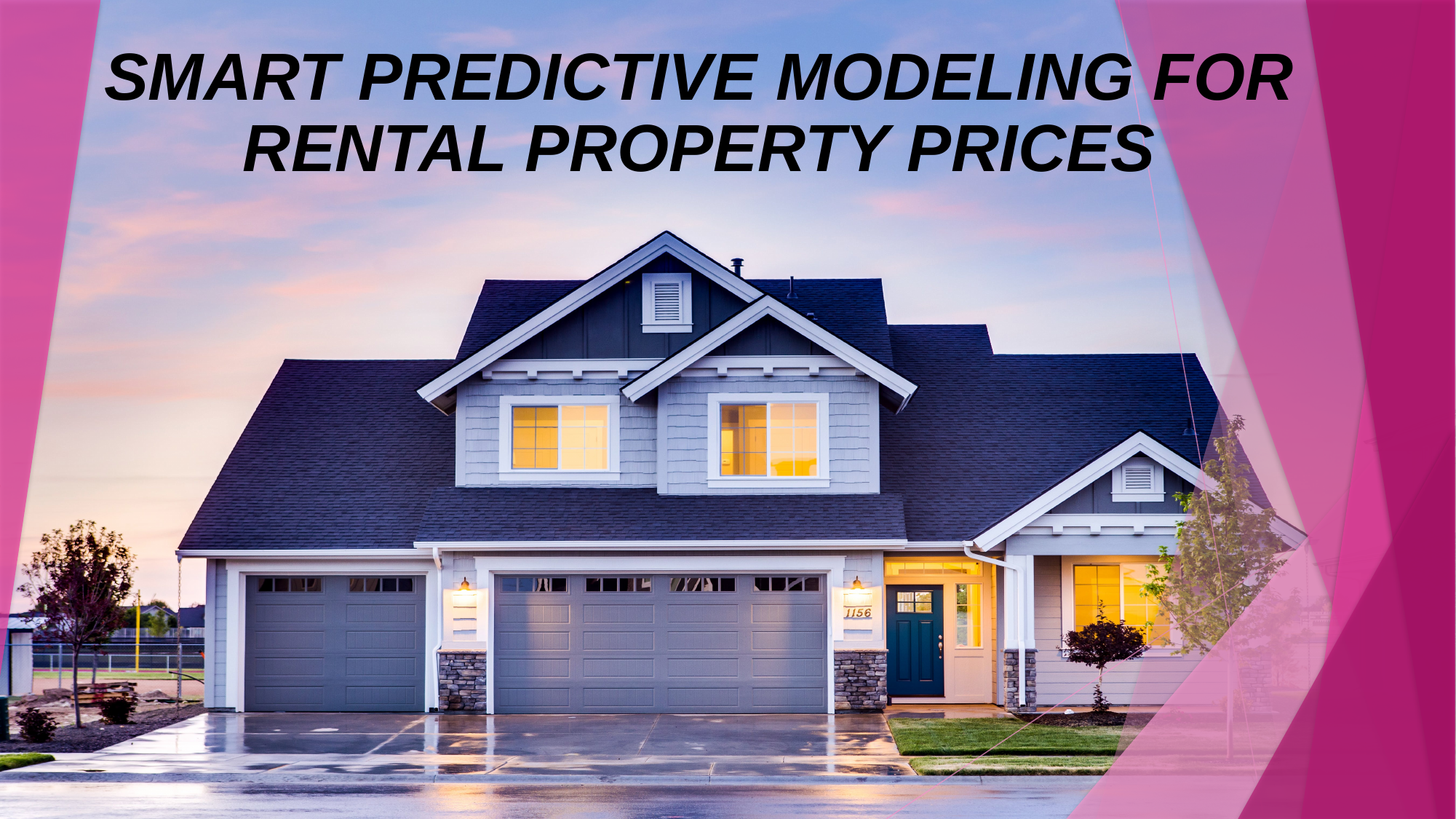

# SMART PREDICTIVE MODELING FOR RENTAL PROPERTY PRICES